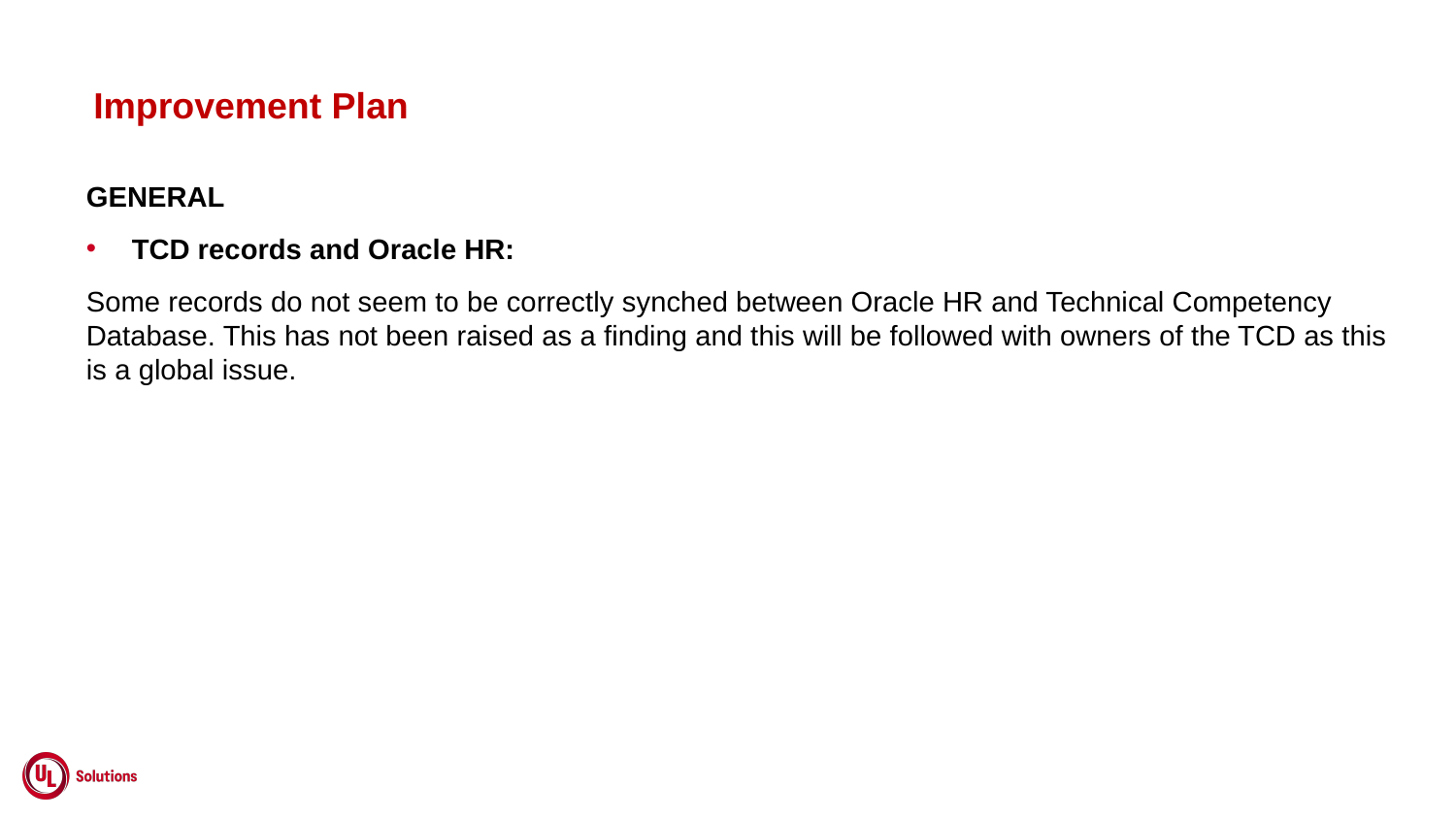

Improvement Plan
GENERAL
TCD records and Oracle HR:
Some records do not seem to be correctly synched between Oracle HR and Technical Competency Database. This has not been raised as a finding and this will be followed with owners of the TCD as this is a global issue.